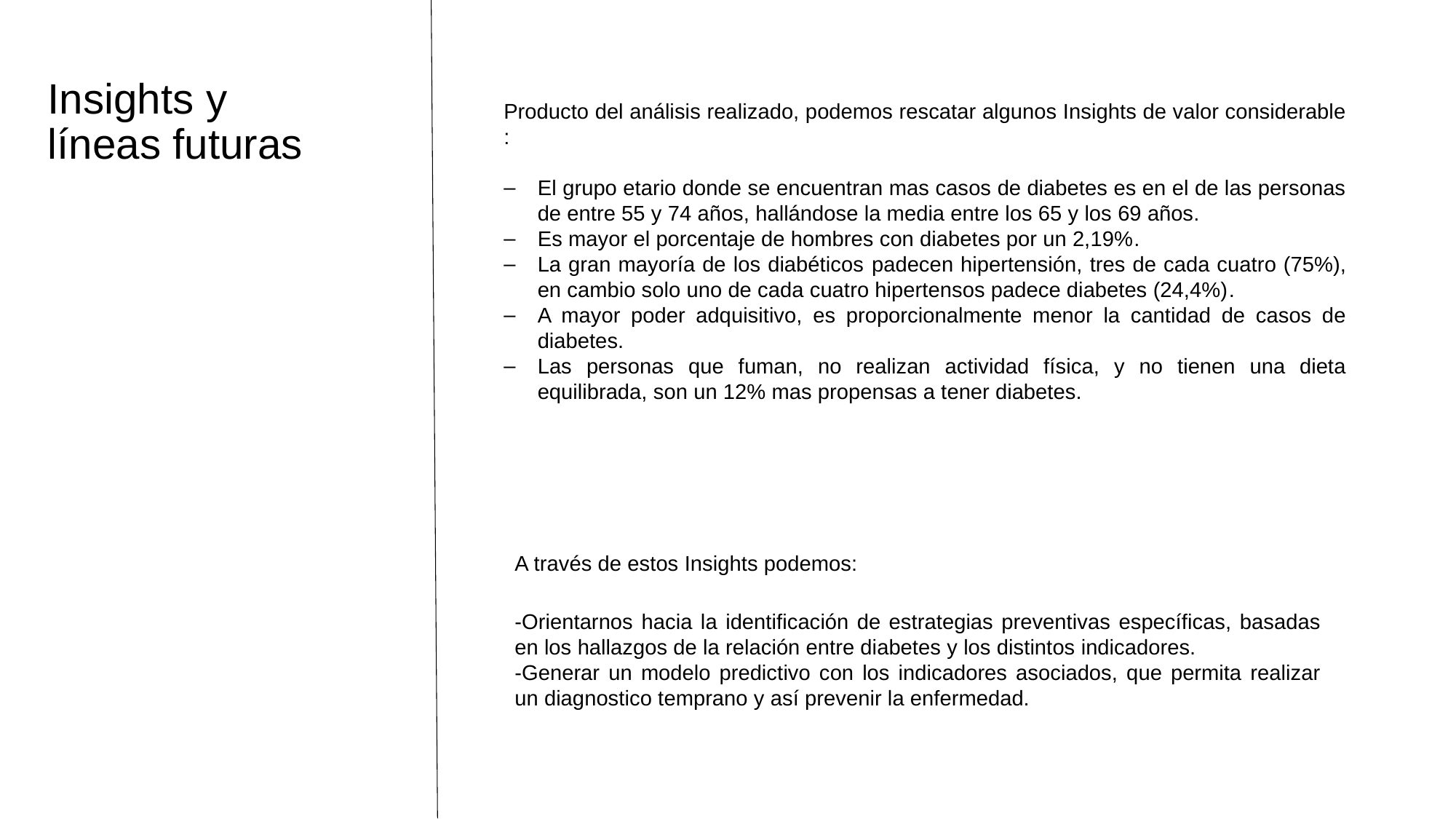

# Insights y líneas futuras
Producto del análisis realizado, podemos rescatar algunos Insights de valor considerable :

El grupo etario donde se encuentran mas casos de diabetes es en el de las personas de entre 55 y 74 años, hallándose la media entre los 65 y los 69 años.
Es mayor el porcentaje de hombres con diabetes por un 2,19%.
La gran mayoría de los diabéticos padecen hipertensión, tres de cada cuatro (75%), en cambio solo uno de cada cuatro hipertensos padece diabetes (24,4%).
A mayor poder adquisitivo, es proporcionalmente menor la cantidad de casos de diabetes.
Las personas que fuman, no realizan actividad física, y no tienen una dieta equilibrada, son un 12% mas propensas a tener diabetes.

A través de estos Insights podemos:

-Orientarnos hacia la identificación de estrategias preventivas específicas, basadas en los hallazgos de la relación entre diabetes y los distintos indicadores.
-Generar un modelo predictivo con los indicadores asociados, que permita realizar un diagnostico temprano y así prevenir la enfermedad.